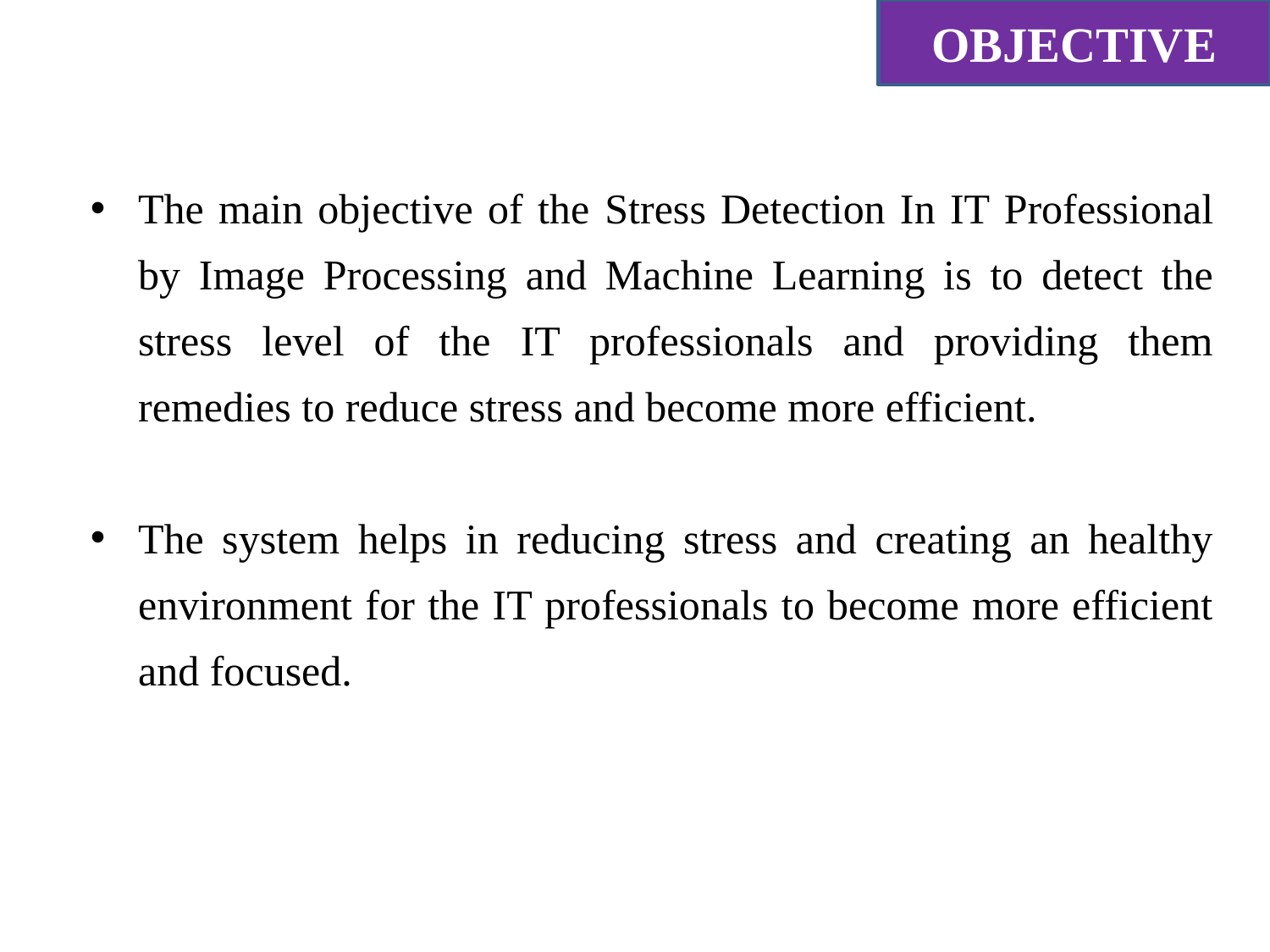

OBJECTIVE
The main objective of the Stress Detection In IT Professional by Image Processing and Machine Learning is to detect the stress level of the IT professionals and providing them remedies to reduce stress and become more efficient.

The system helps in reducing stress and creating an healthy environment for the IT professionals to become more efficient and focused.